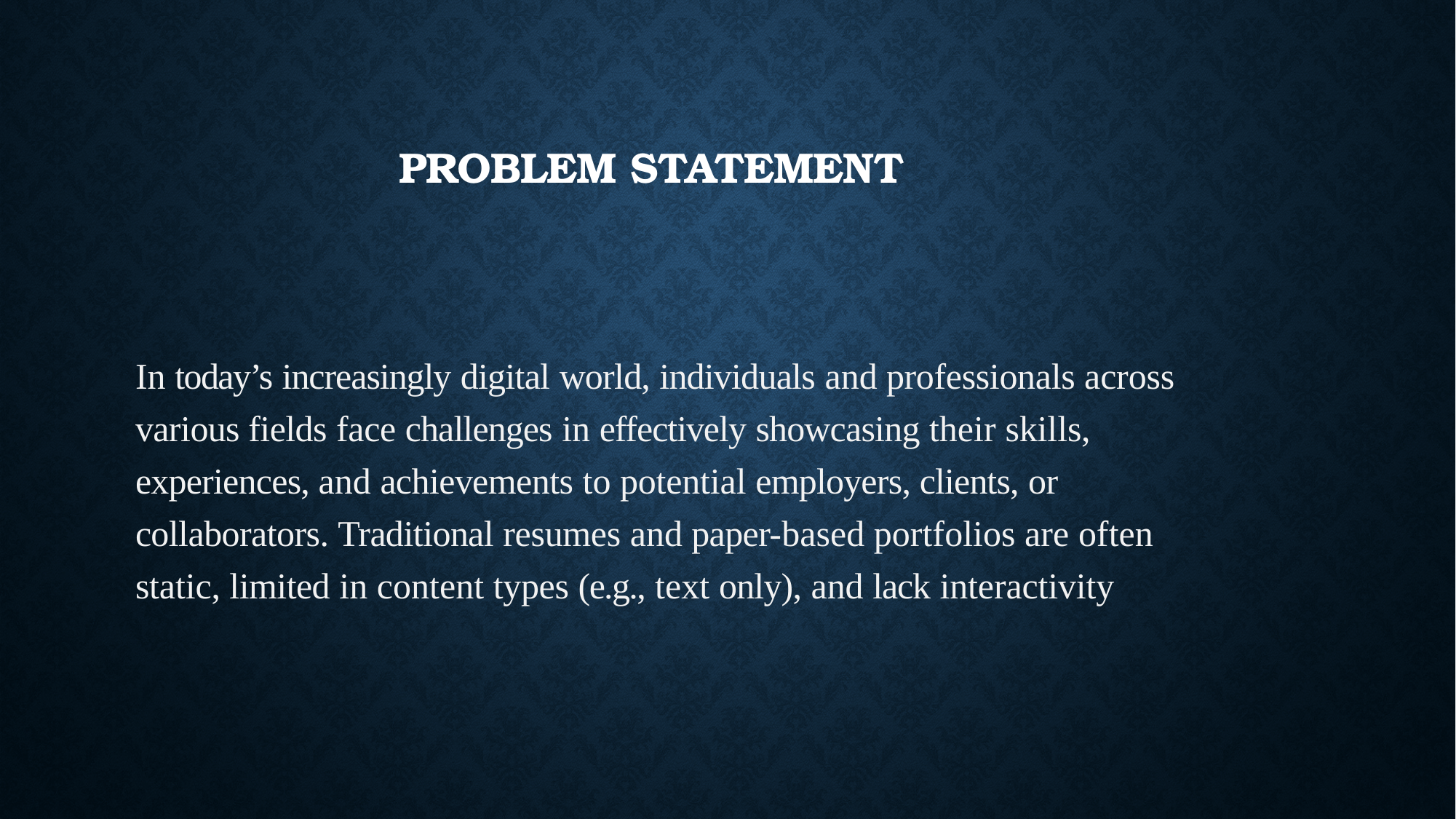

# PROBLEM STATEMENT

In today’s increasingly digital world, individuals and professionals across various fields face challenges in effectively showcasing their skills, experiences, and achievements to potential employers, clients, or collaborators. Traditional resumes and paper-based portfolios are often static, limited in content types (e.g., text only), and lack interactivity